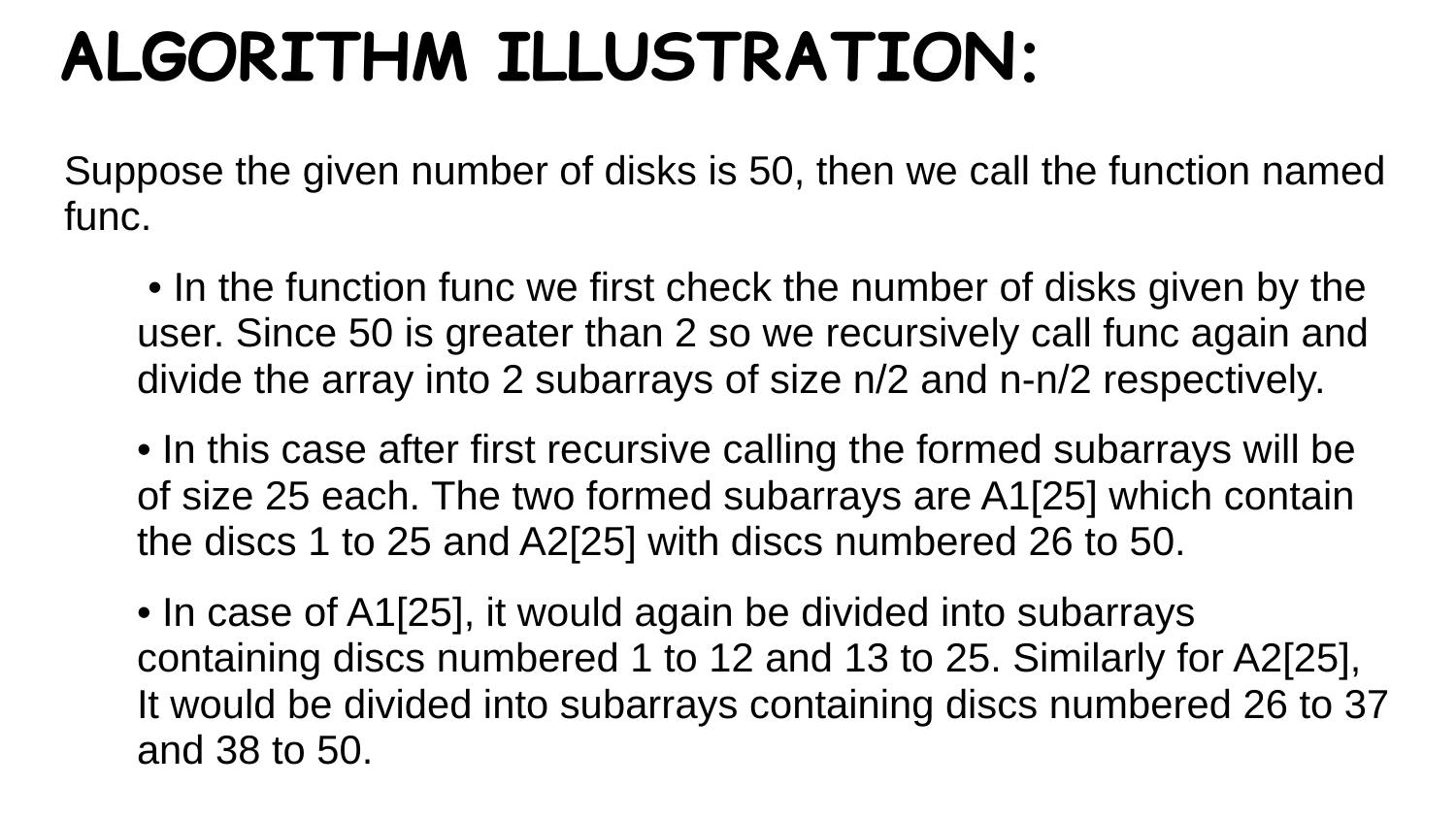

# ALGORITHM ILLUSTRATION:
Suppose the given number of disks is 50, then we call the function named func.
 • In the function func we first check the number of disks given by the user. Since 50 is greater than 2 so we recursively call func again and divide the array into 2 subarrays of size n/2 and n-n/2 respectively.
• In this case after first recursive calling the formed subarrays will be of size 25 each. The two formed subarrays are A1[25] which contain the discs 1 to 25 and A2[25] with discs numbered 26 to 50.
• In case of A1[25], it would again be divided into subarrays containing discs numbered 1 to 12 and 13 to 25. Similarly for A2[25], It would be divided into subarrays containing discs numbered 26 to 37 and 38 to 50.